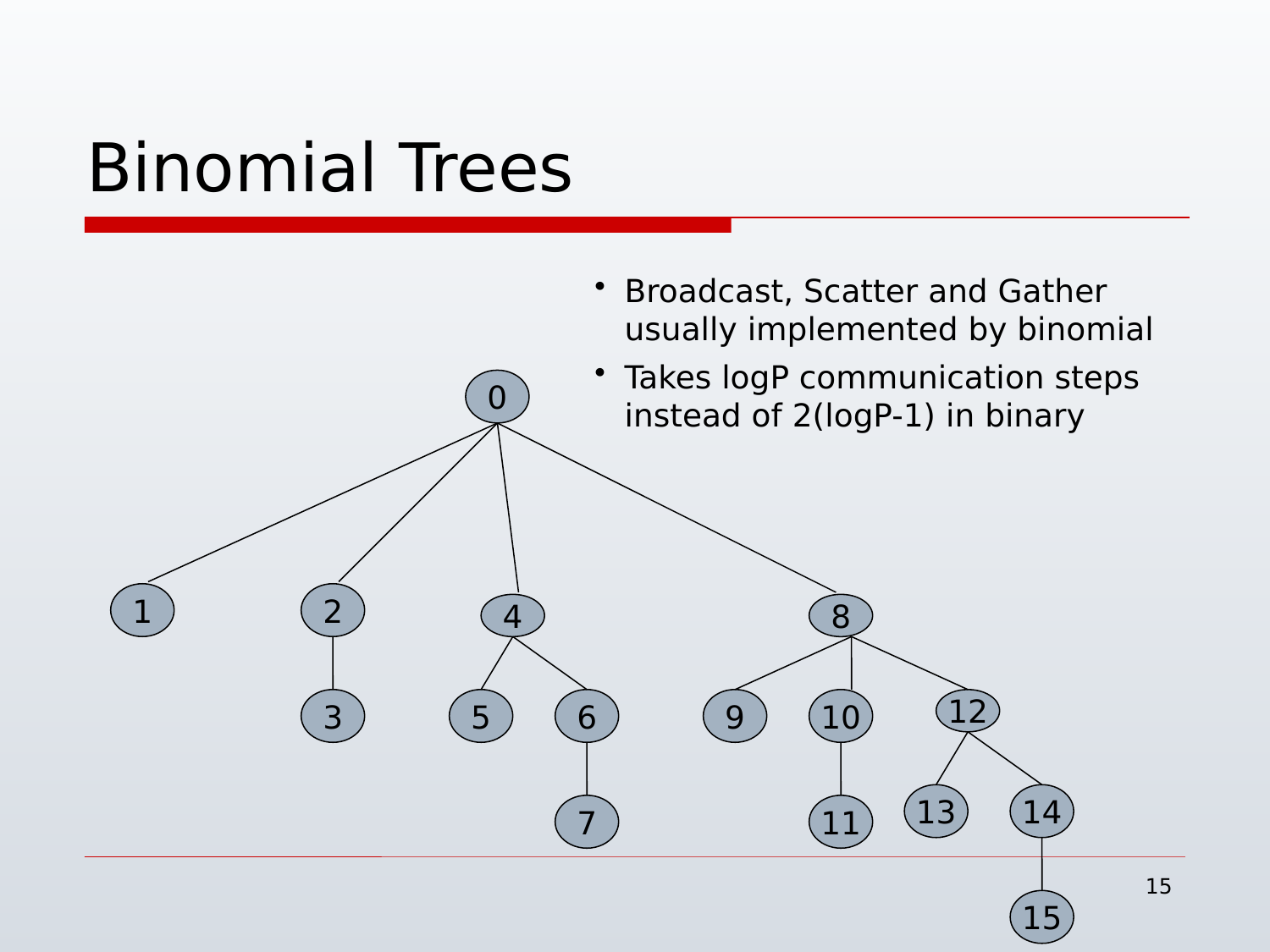

# Binomial Trees
Broadcast, Scatter and Gather usually implemented by binomial
Takes logP communication steps instead of 2(logP-1) in binary
0

1
2
4
8

3
5
6
9
10
12

13
14
7
11

15
15